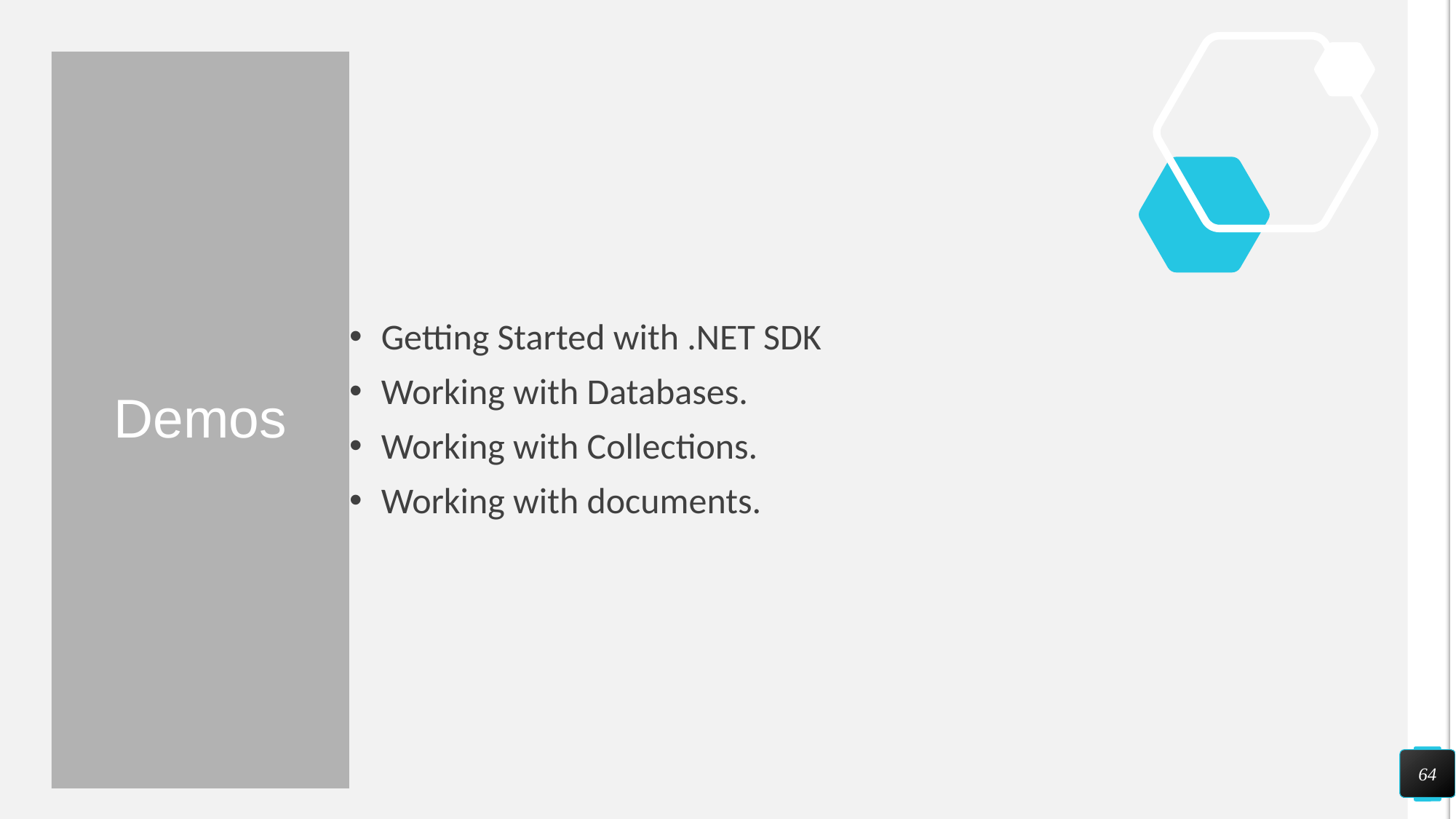

# Demos
Getting Started with .NET SDK
Working with Databases.
Working with Collections.
Working with documents.
64